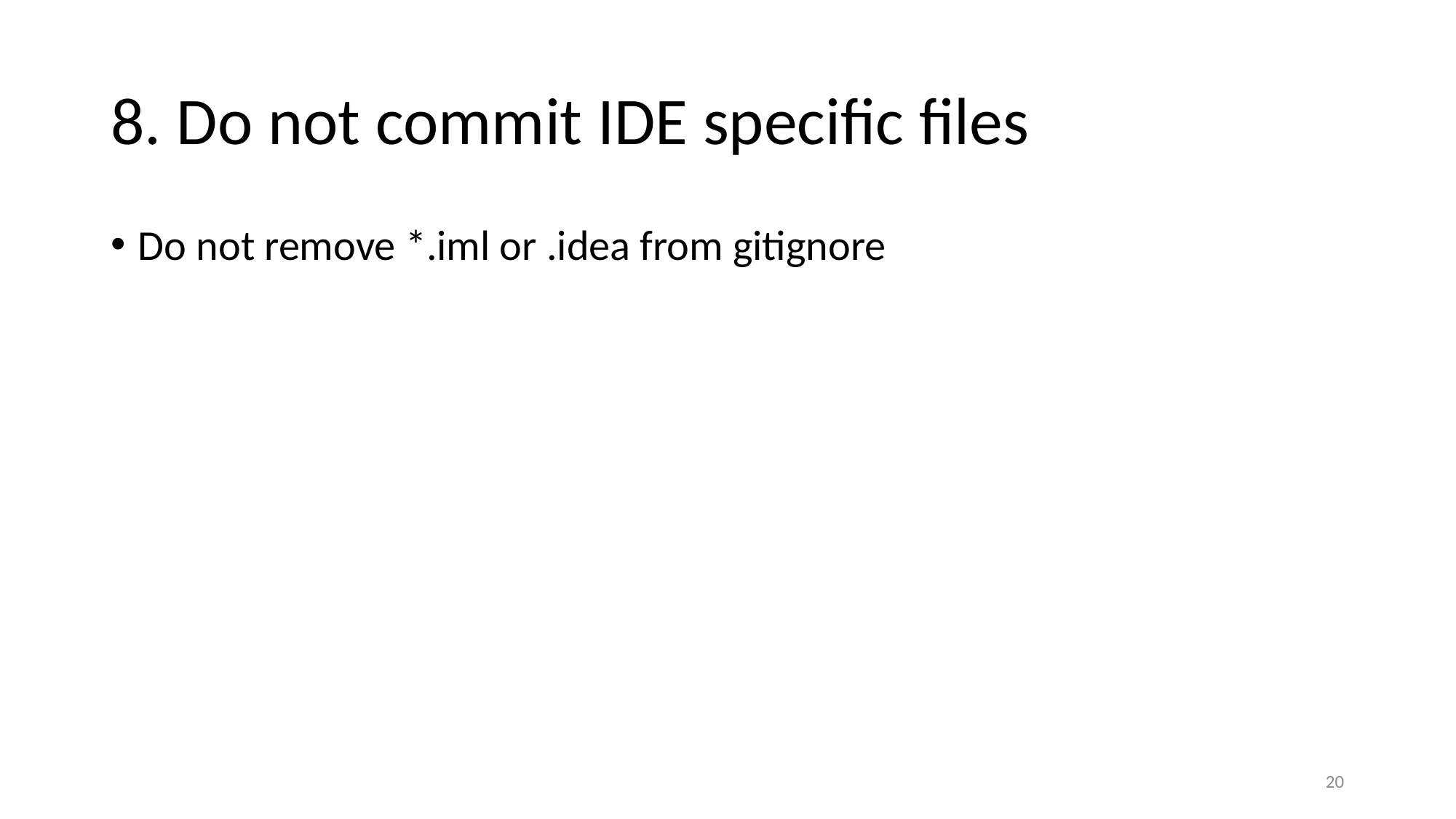

# 8. Do not commit IDE specific files
Do not remove *.iml or .idea from gitignore
20